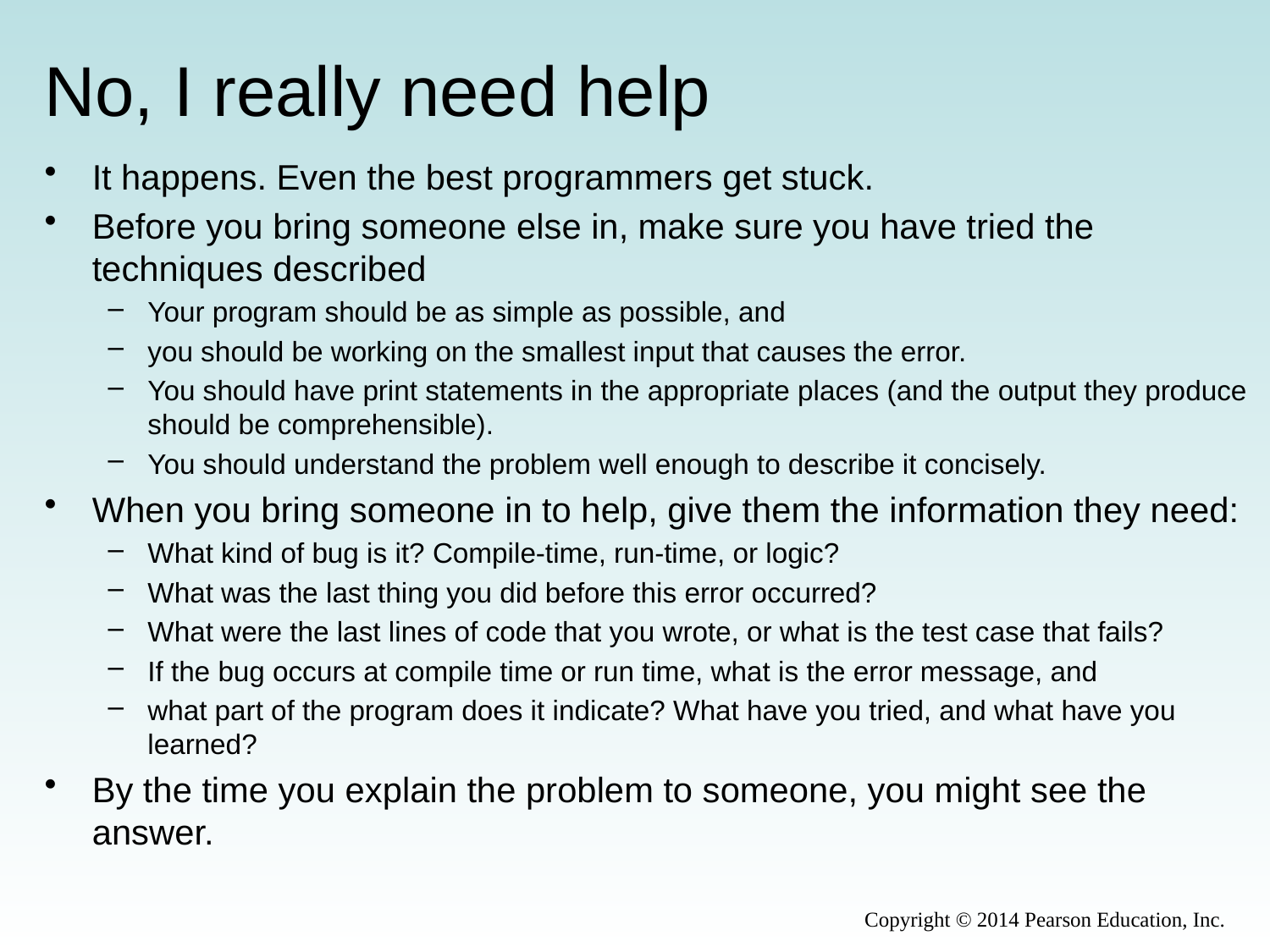

# No, I really need help
It happens. Even the best programmers get stuck.
Before you bring someone else in, make sure you have tried the techniques described
Your program should be as simple as possible, and
you should be working on the smallest input that causes the error.
You should have print statements in the appropriate places (and the output they produce should be comprehensible).
You should understand the problem well enough to describe it concisely.
When you bring someone in to help, give them the information they need:
What kind of bug is it? Compile-time, run-time, or logic? 
What was the last thing you did before this error occurred?
What were the last lines of code that you wrote, or what is the test case that fails? 
If the bug occurs at compile time or run time, what is the error message, and
what part of the program does it indicate? What have you tried, and what have you learned?
By the time you explain the problem to someone, you might see the answer.

Copyright © 2014 Pearson Education, Inc.